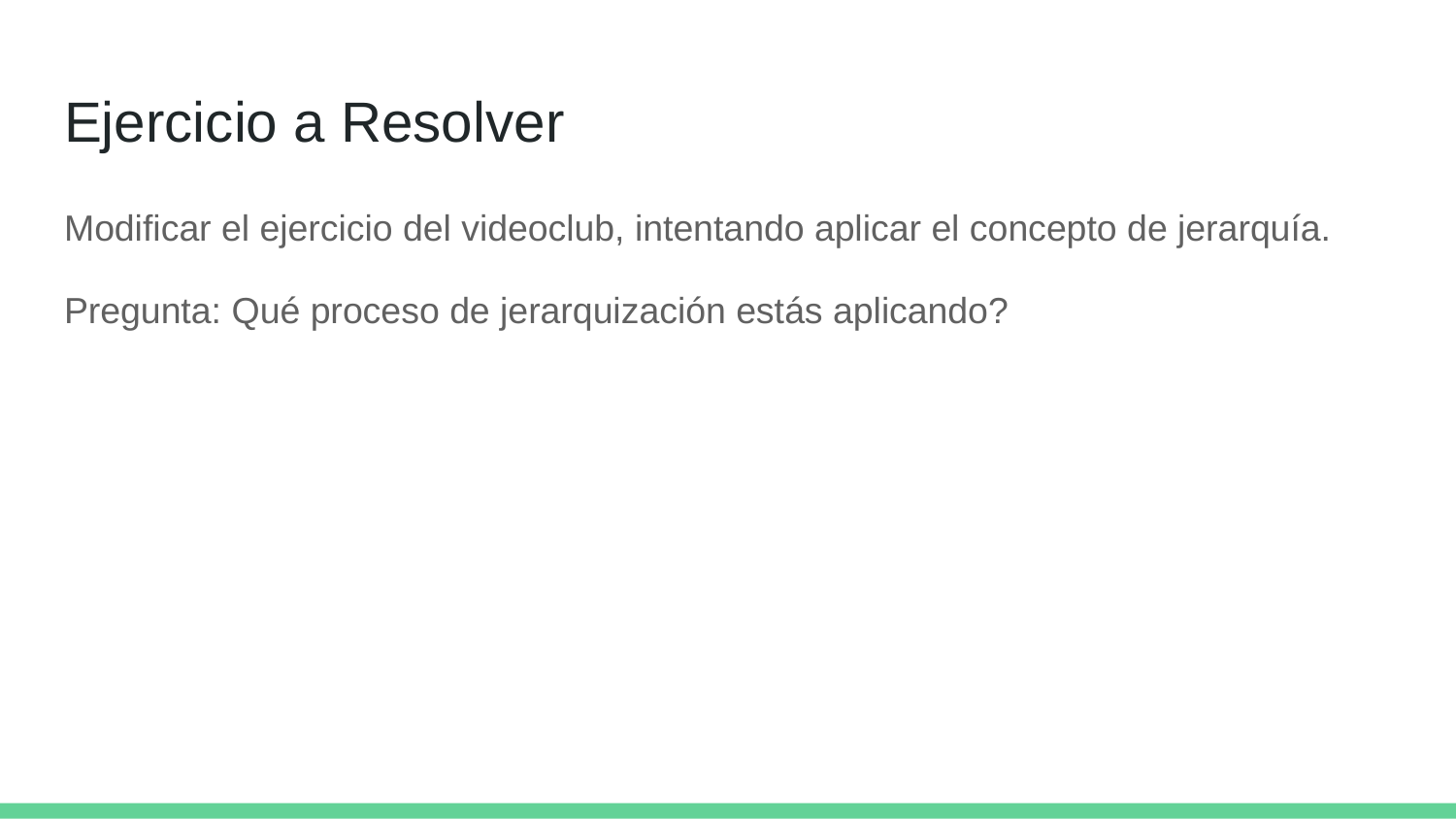

# Ejercicio a Resolver
Modificar el ejercicio del videoclub, intentando aplicar el concepto de jerarquía.
Pregunta: Qué proceso de jerarquización estás aplicando?